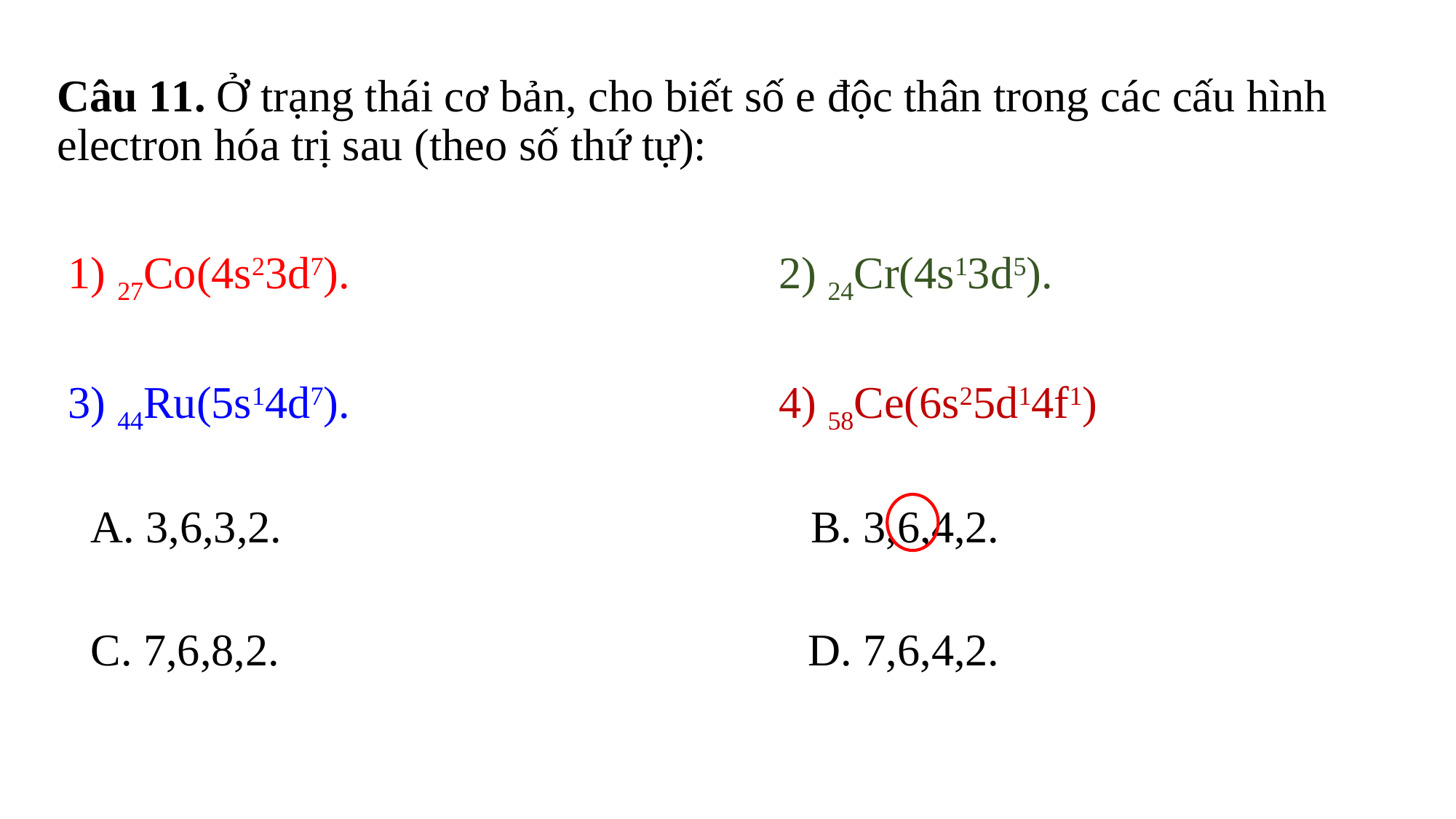

Câu 11. Ở trạng thái cơ bản, cho biết số e độc thân trong các cấu hình electron hóa trị sau (theo số thứ tự):

 1) 27Co(4s23d7).                                      2) 24Cr(4s13d5).

 3) 44Ru(5s14d7).                                      4) 58Ce(6s25d14f1)

   A. 3,6,3,2.                                               B. 3,6,4,2.

   C. 7,6,8,2.                                               D. 7,6,4,2.